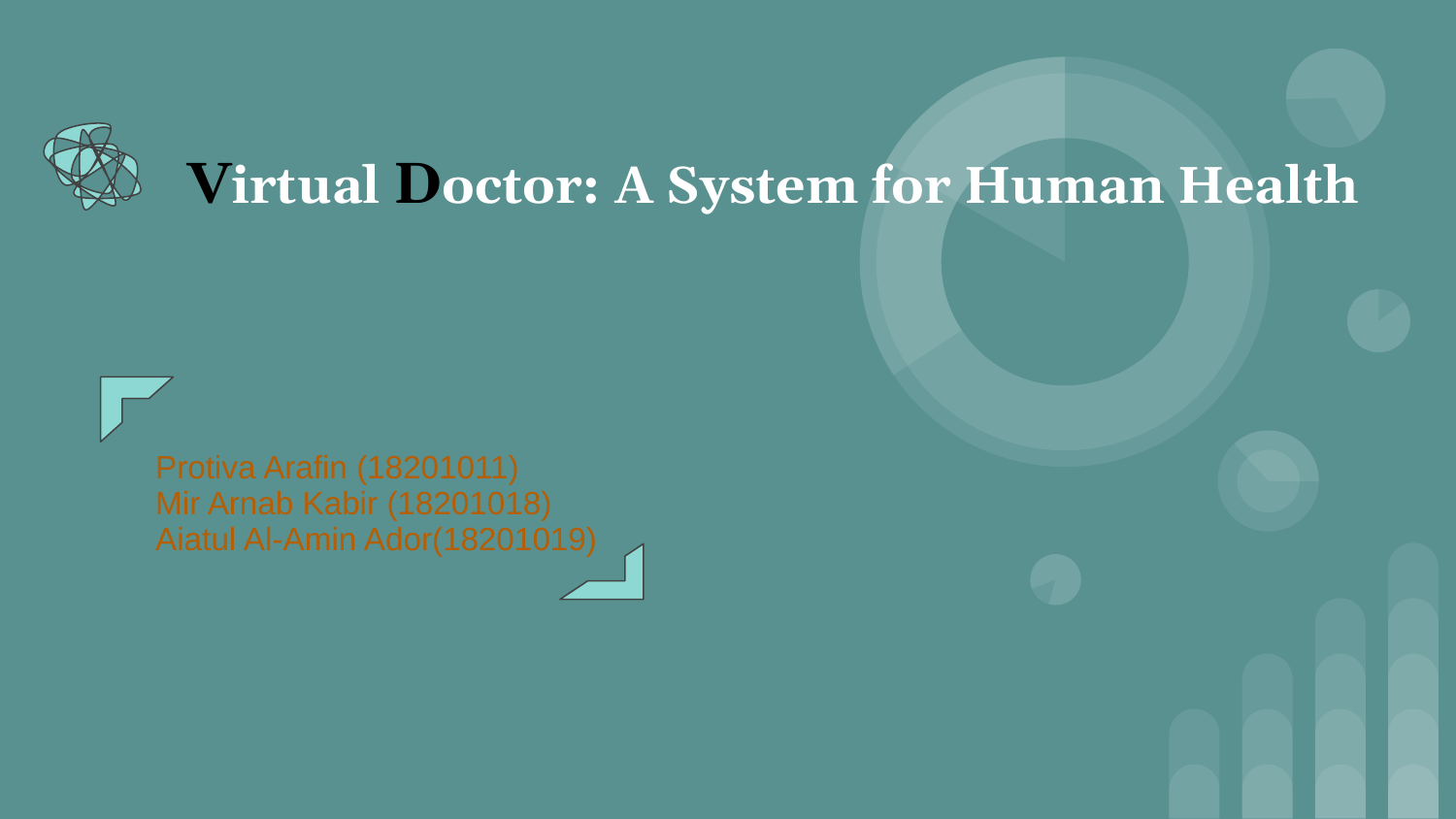

# Virtual Doctor: A System for Human Health

Protiva Arafin (18201011)
Mir Arnab Kabir (18201018)
Aiatul Al-Amin Ador(18201019)